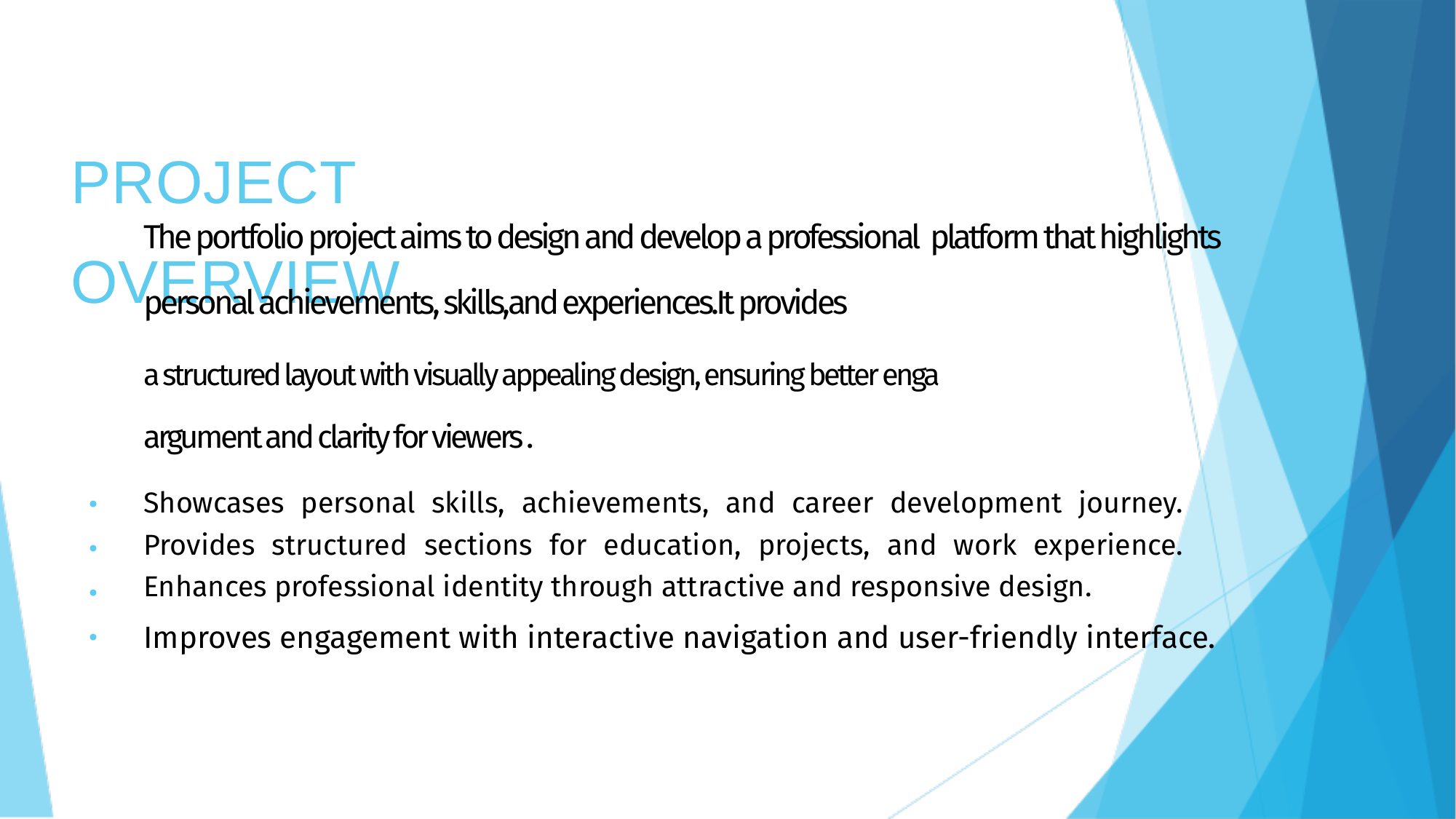

PROJECT OVERVIEW

The portfolio project aims to design and develop a professional  platform that highlights personal achievements, skills,and experiences.It provides
a structured layout with visually appealing design, ensuring better enga
argument and clarity for viewers .

Showcases personal skills, achievements, and career development journey. Provides structured sections for education, projects, and work experience. Enhances professional identity through attractive and responsive design.

•
• • •

Improves engagement with interactive navigation and user-friendly interface.